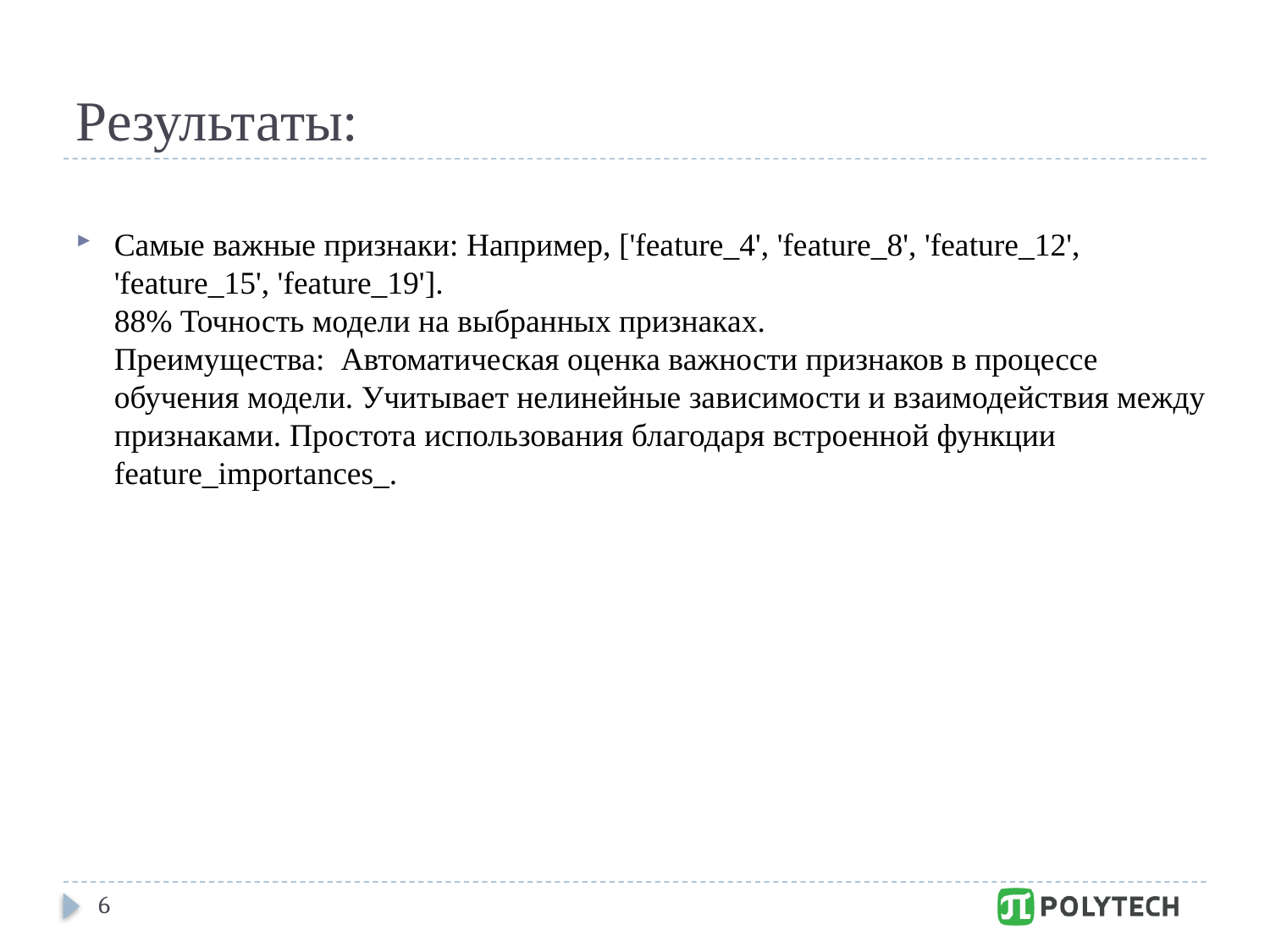

# Результаты:

Самые важные признаки: Например, ['feature_4', 'feature_8', 'feature_12', 'feature_15', 'feature_19'].
88% Точность модели на выбранных признаках.
Преимущества:  Автоматическая оценка важности признаков в процессе обучения модели. Учитывает нелинейные зависимости и взаимодействия между признаками. Простота использования благодаря встроенной функции feature_importances_.

6